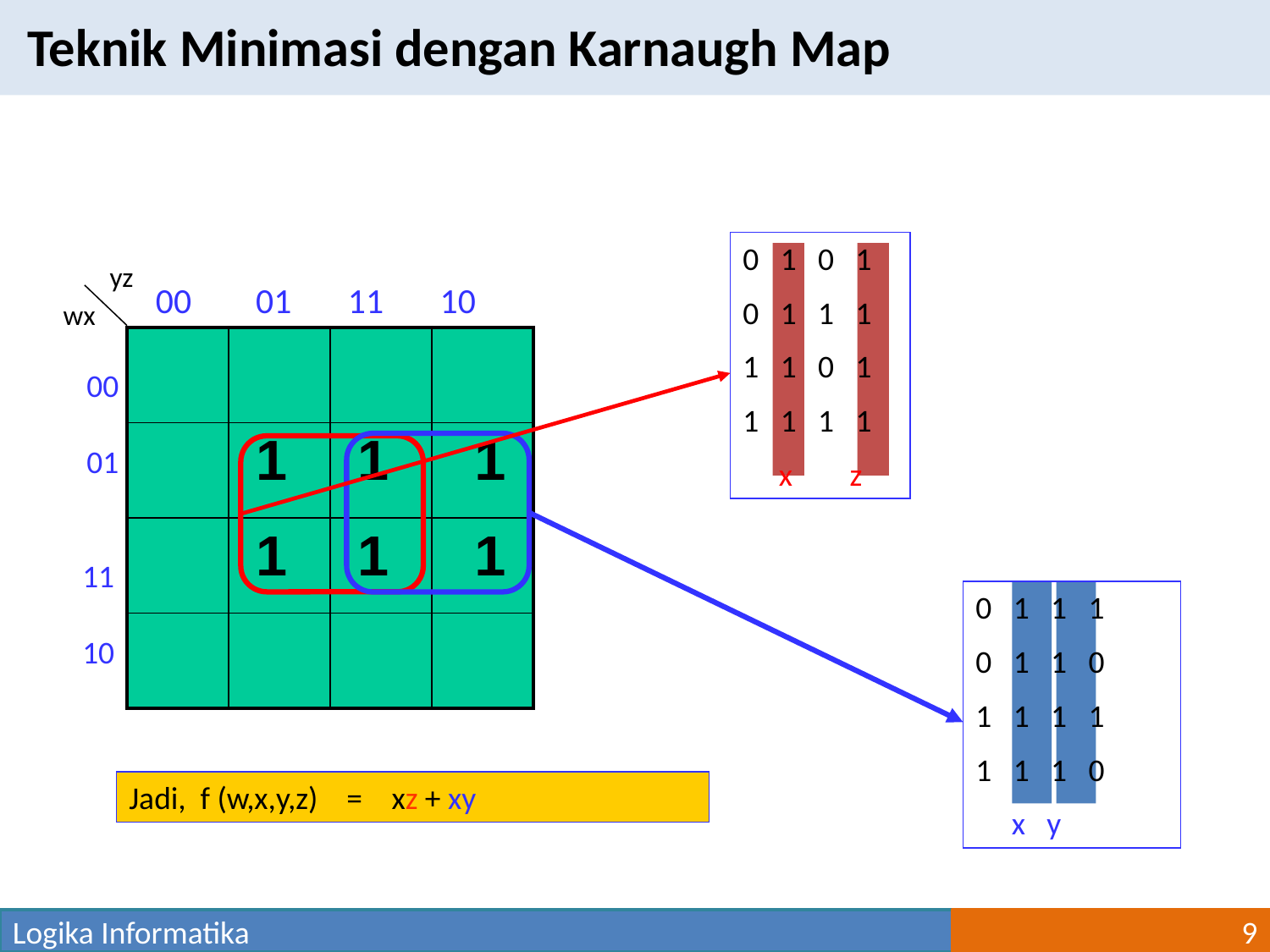

Teknik Minimasi dengan Karnaugh Map
0   1   0   1
0   1   1   1
1   1   0   1
1   1   1   1
     x        z

yz
  00        01       11       10
wx
|  |  |  |  |
| --- | --- | --- | --- |
|  | 1 | 1 | 1 |
|  | 1 | 1 | 1 |
|  |  |  |  |
00

01

11

10
0   1   1   1
0   1   1   0
1   1   1   1
1   1   1   0
     x   y

Jadi,  f (w,x,y,z)    =    xz + xy
Logika Informatika
9